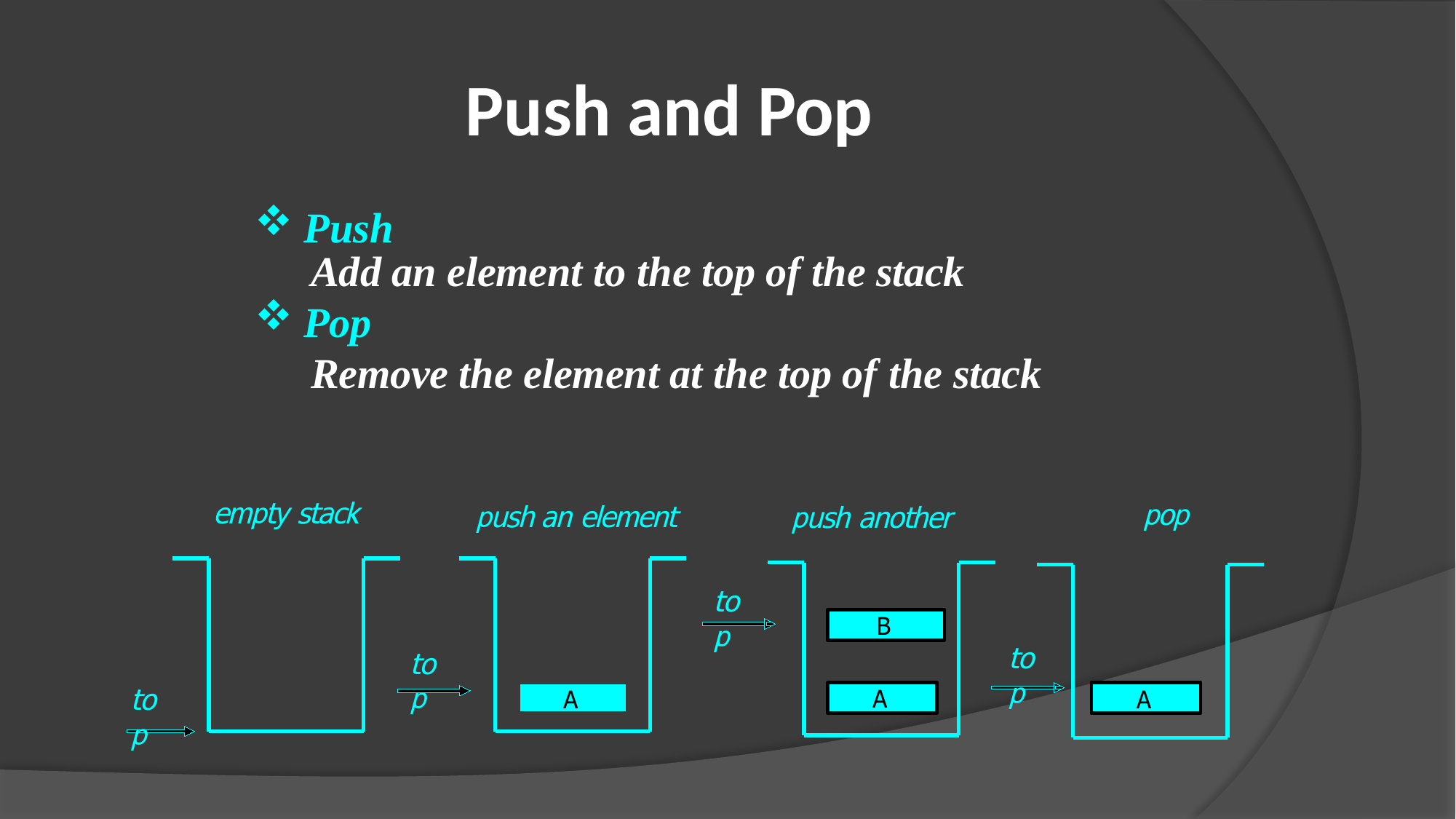

# Push and Pop
 Push
Add an element to the top of the stack
 Pop
Remove the element at the top of the stack
empty stack
pop
push an element
push another

top
B

top
top
top
A
A
A